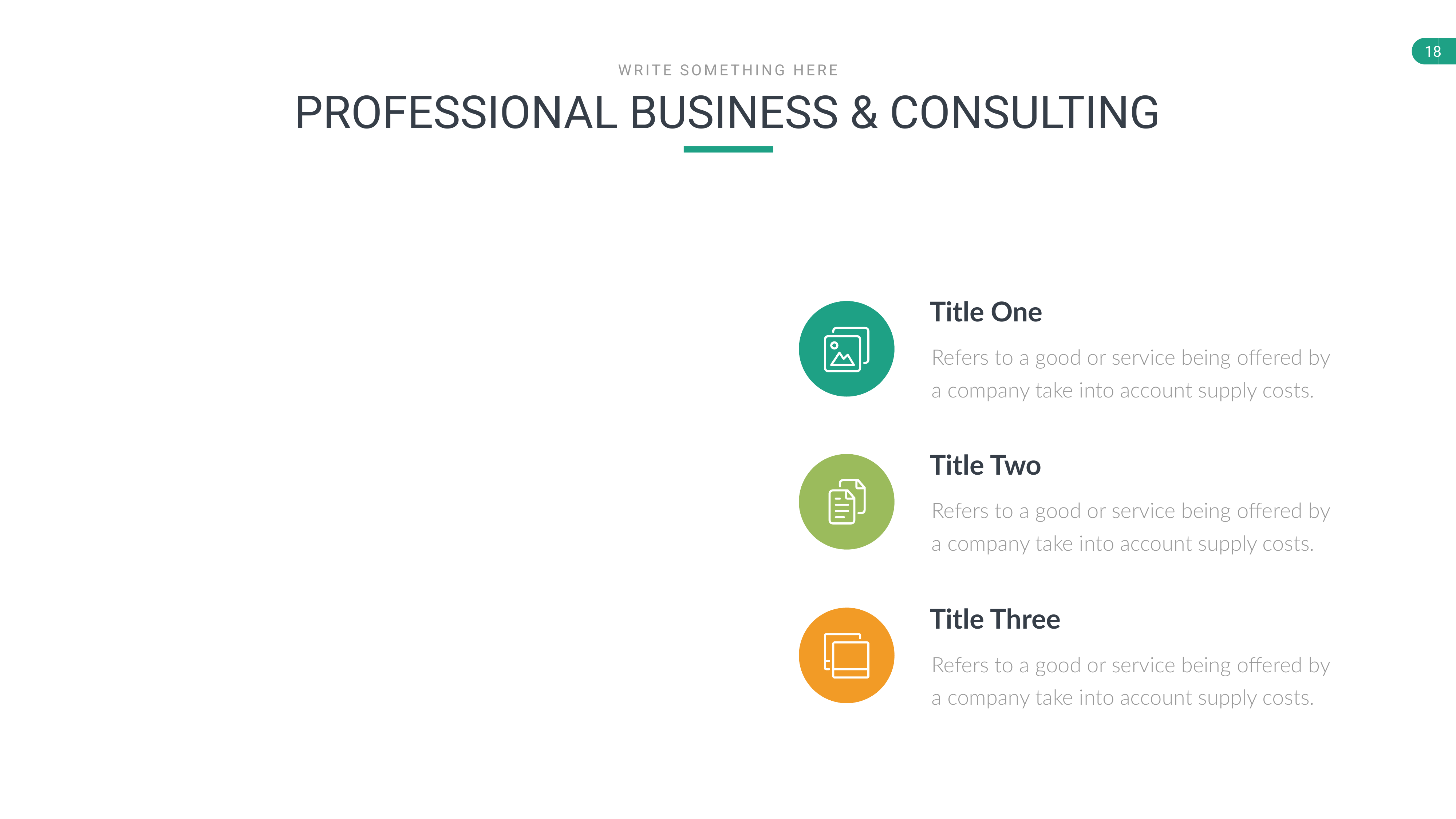

WRITE SOMETHING HERE
PROFESSIONAL BUSINESS & CONSULTING

Title One
Refers to a good or service being offered by a company take into account supply costs.

Title Two

Refers to a good or service being offered by a company take into account supply costs.
Title Three

Refers to a good or service being offered by a company take into account supply costs.